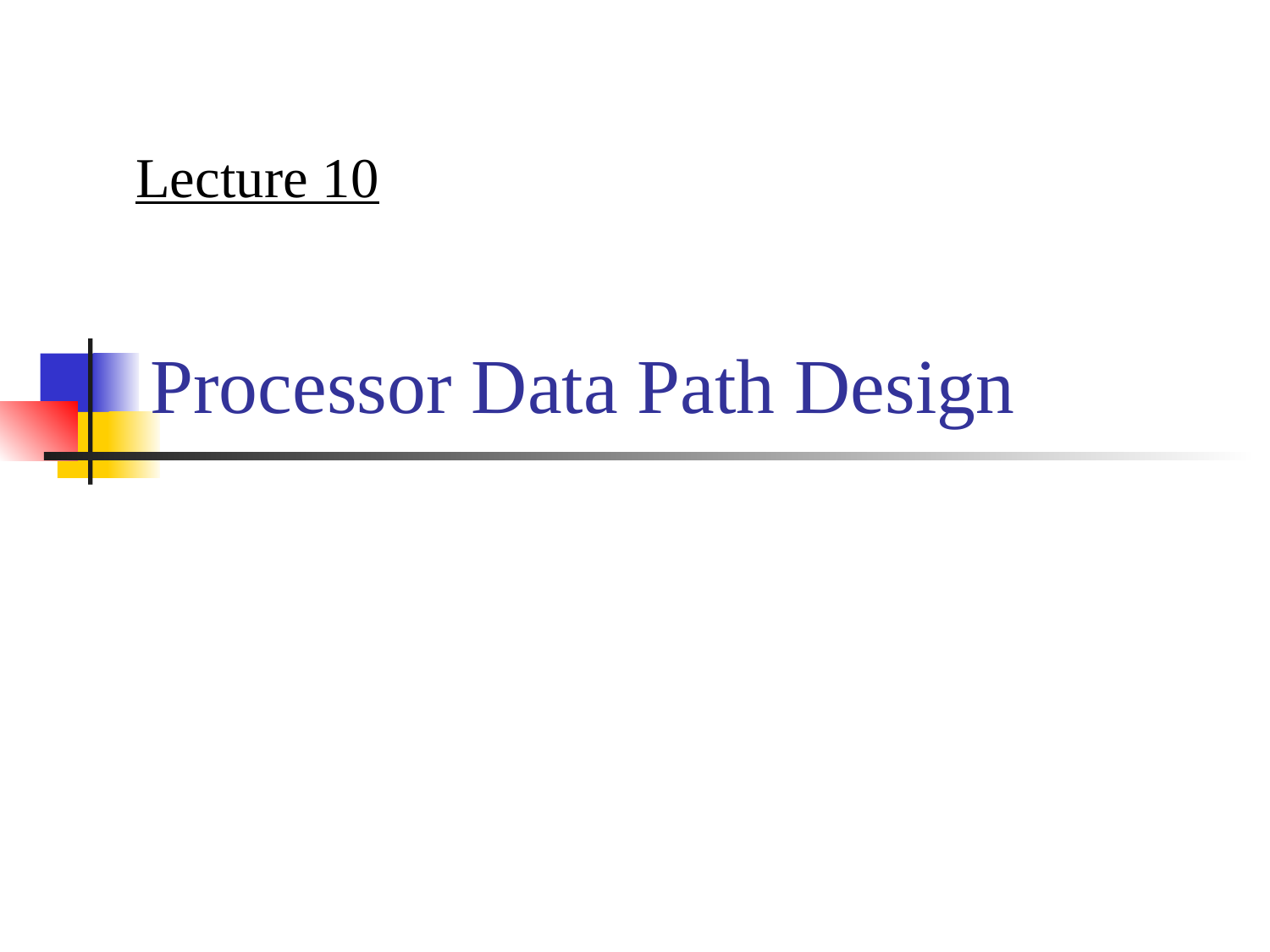

Lecture 10
# Processor Data Path Design